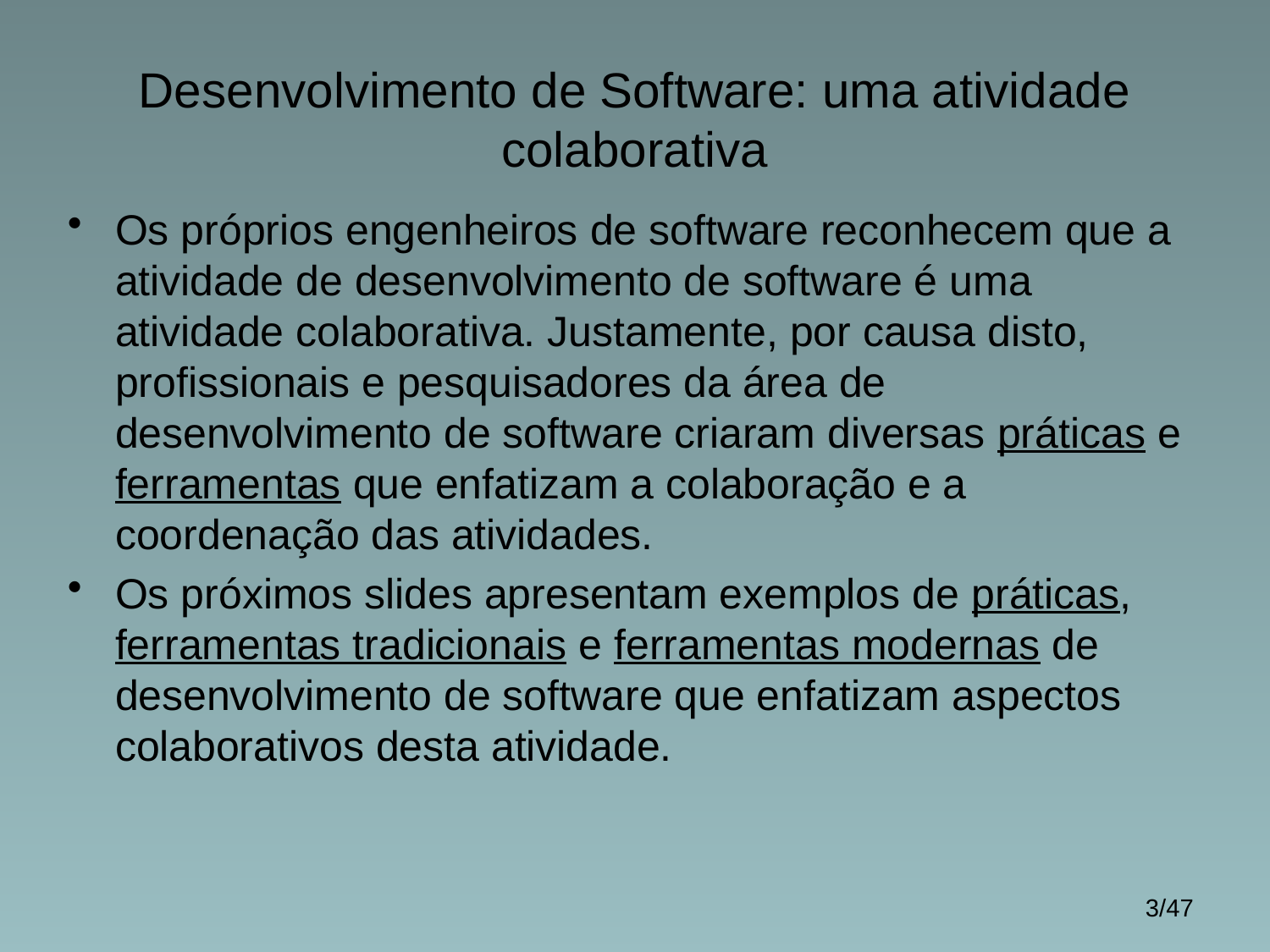

# Desenvolvimento de Software: uma atividade colaborativa
Os próprios engenheiros de software reconhecem que a atividade de desenvolvimento de software é uma atividade colaborativa. Justamente, por causa disto, profissionais e pesquisadores da área de desenvolvimento de software criaram diversas práticas e ferramentas que enfatizam a colaboração e a coordenação das atividades.
Os próximos slides apresentam exemplos de práticas, ferramentas tradicionais e ferramentas modernas de desenvolvimento de software que enfatizam aspectos colaborativos desta atividade.
3/47